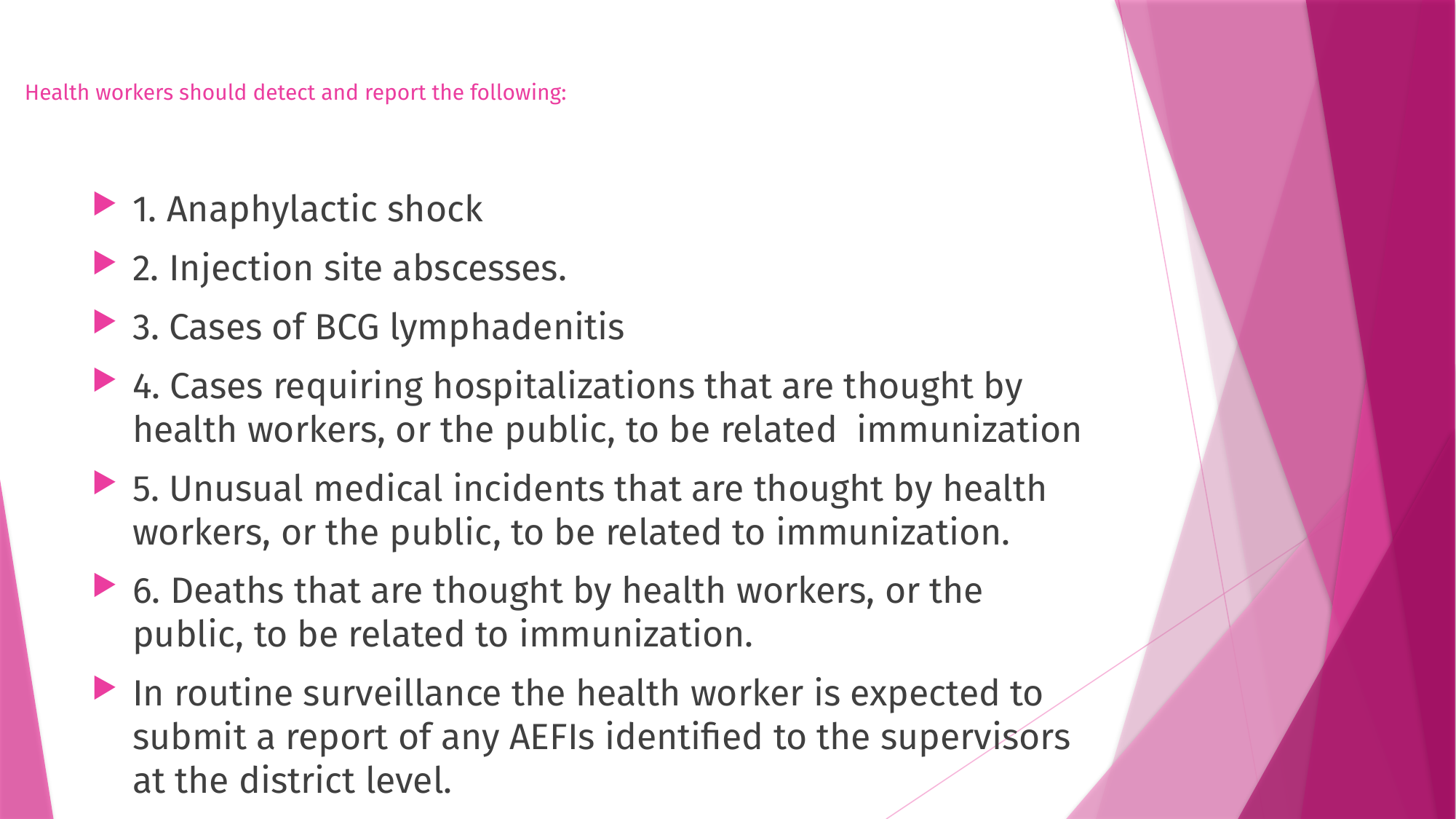

# Health workers should detect and report the following:
1. Anaphylactic shock
2. Injection site abscesses.
3. Cases of BCG lymphadenitis
4. Cases requiring hospitalizations that are thought by health workers, or the public, to be related  immunization
5. Unusual medical incidents that are thought by health workers, or the public, to be related to immunization.
6. Deaths that are thought by health workers, or the public, to be related to immunization.
In routine surveillance the health worker is expected to submit a report of any AEFIs identified to the supervisors at the district level.